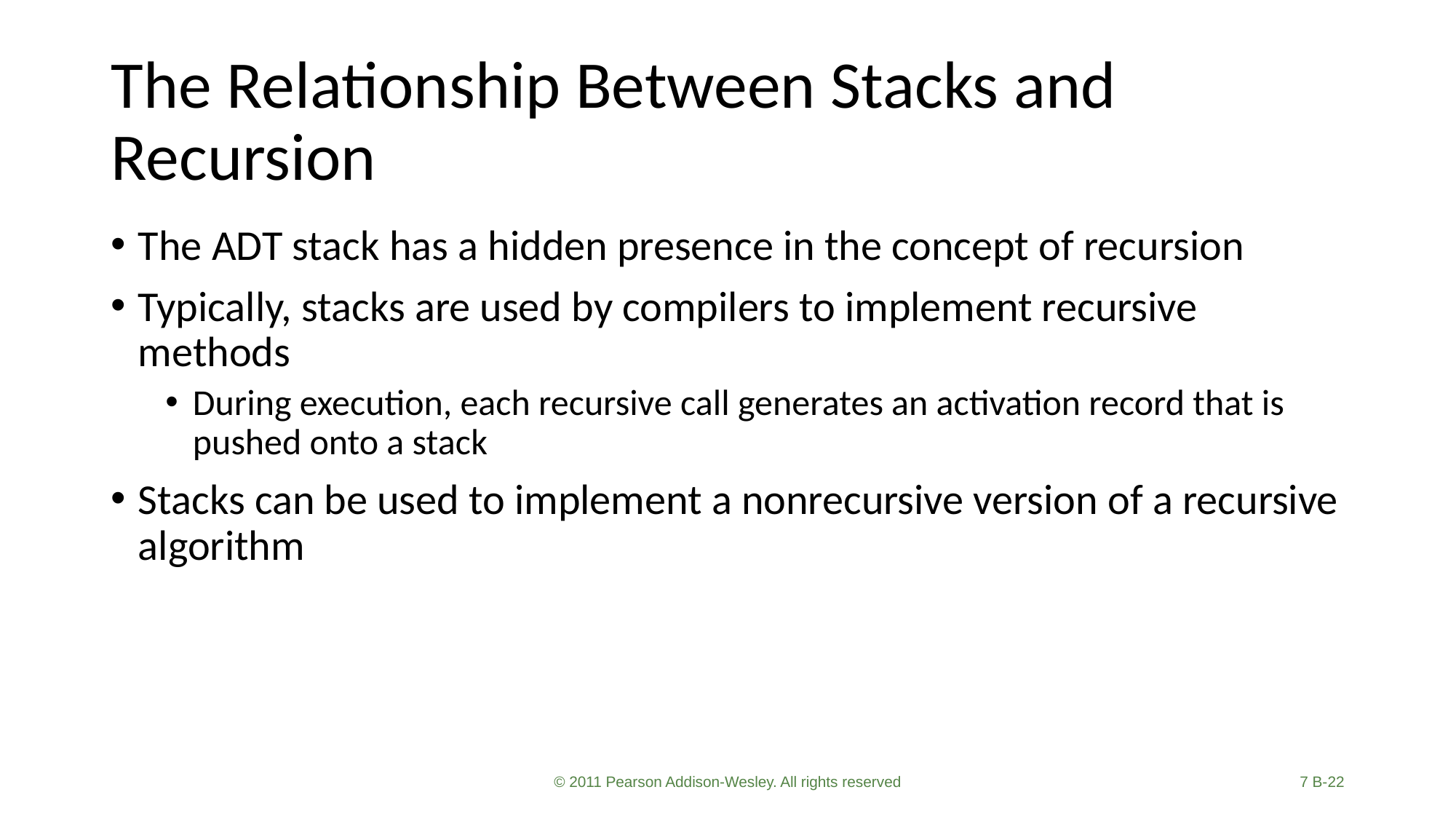

# The Relationship Between Stacks and Recursion
The ADT stack has a hidden presence in the concept of recursion
Typically, stacks are used by compilers to implement recursive methods
During execution, each recursive call generates an activation record that is pushed onto a stack
Stacks can be used to implement a nonrecursive version of a recursive algorithm

© 2011 Pearson Addison-Wesley. All rights reserved
7 B-22